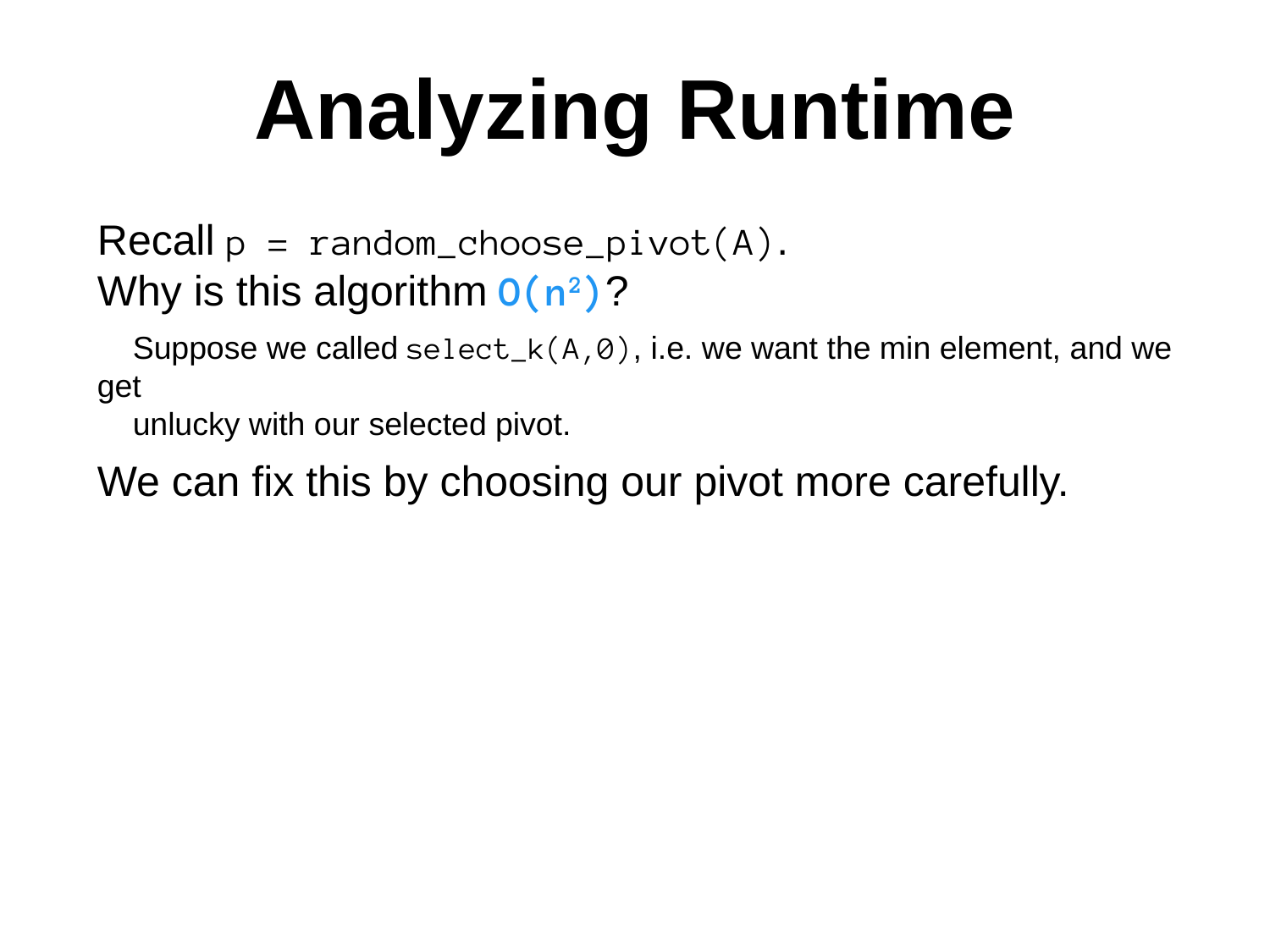

Analyzing Runtime

Recall p = random_choose_pivot(A).
Why is this algorithm O(n2)?

    Suppose we called select_k(A,0), i.e. we want the min element, and we get
    unlucky with our selected pivot.

We can fix this by choosing our pivot more carefully.